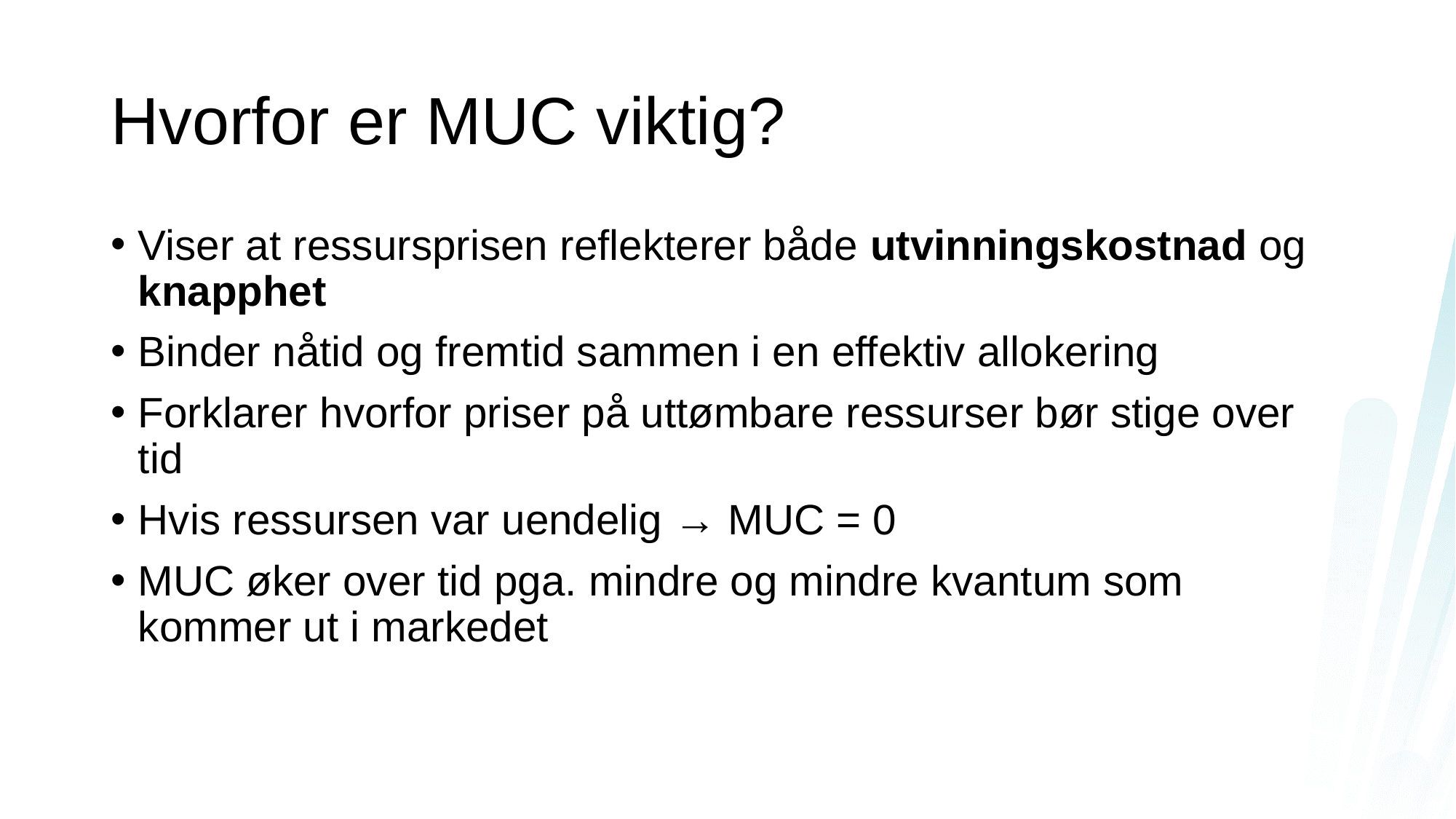

# Hvorfor er MUC viktig?
Viser at ressursprisen reflekterer både utvinningskostnad og knapphet
Binder nåtid og fremtid sammen i en effektiv allokering
Forklarer hvorfor priser på uttømbare ressurser bør stige over tid
Hvis ressursen var uendelig → MUC = 0
MUC øker over tid pga. mindre og mindre kvantum som kommer ut i markedet